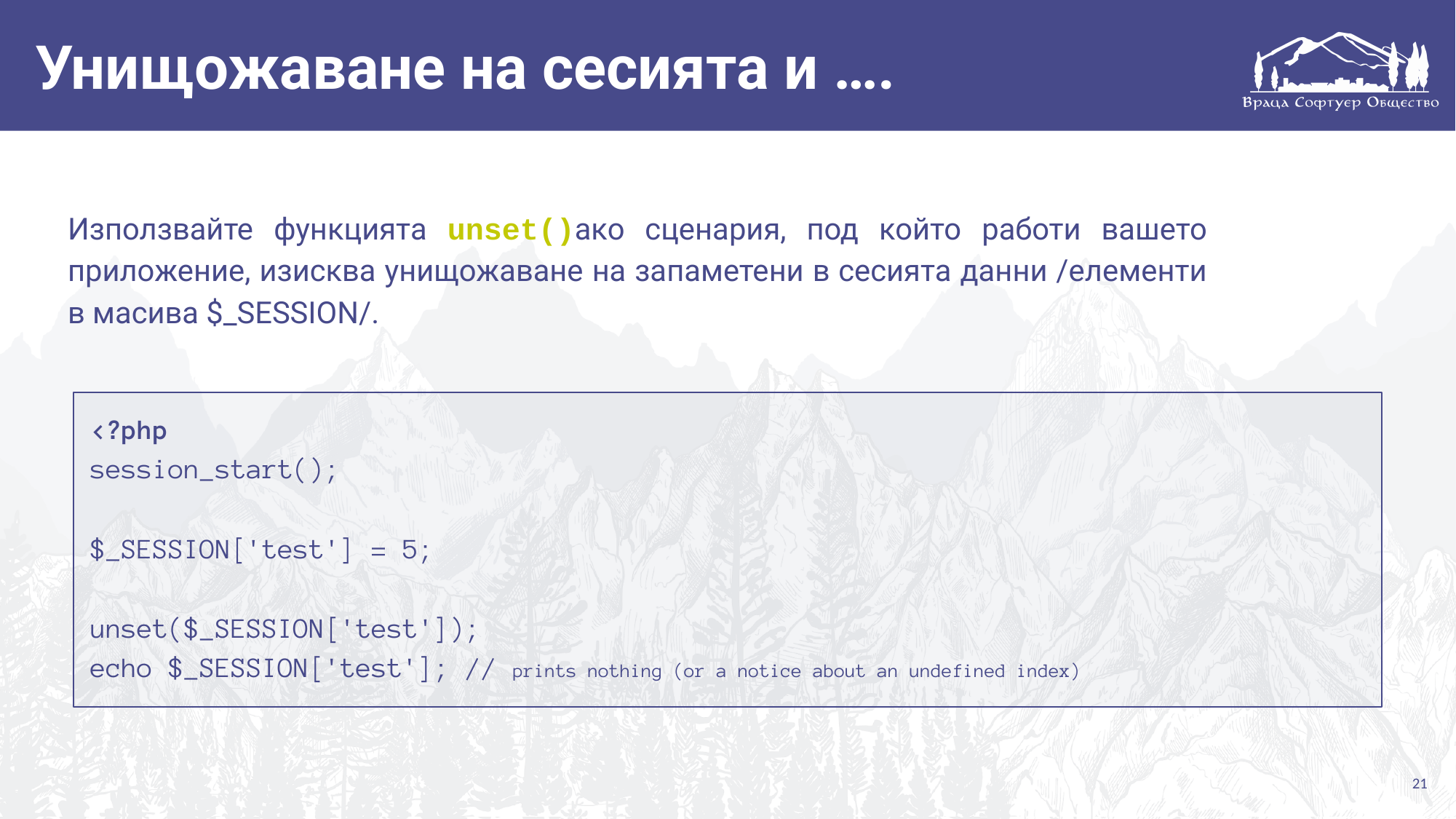

# Унищожаване на сесията и ….
Използвайте функцията unset()ако сценария, под който работи вашето приложение, изисква унищожаване на запаметени в сесията данни /елементи в масива $_SESSION/.

<?php
session_start();

$_SESSION['test'] = 5;

unset($_SESSION['test']);
echo $_SESSION['test']; // prints nothing (or a notice about an undefined index)

21